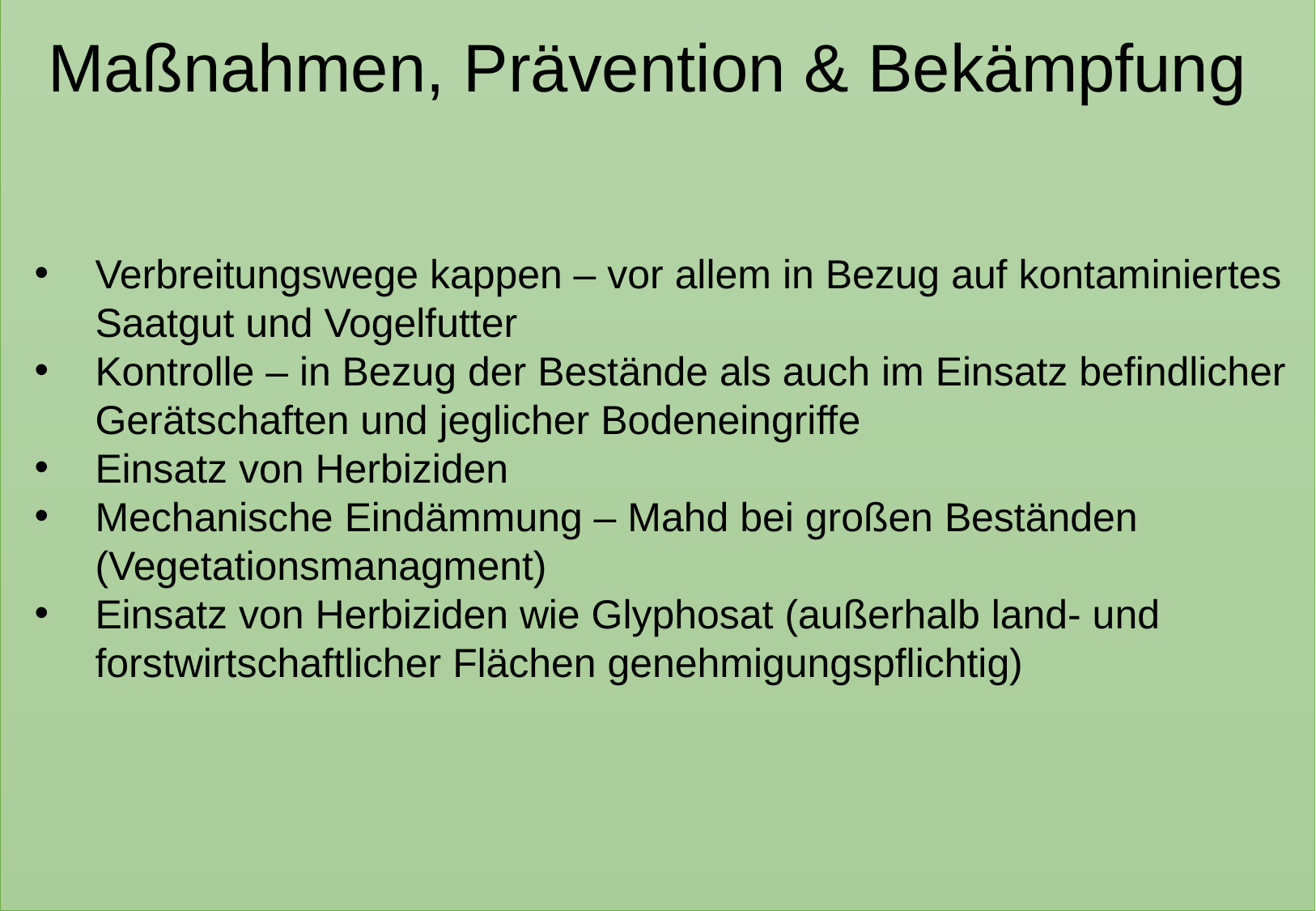

Maßnahmen, Prävention & Bekämpfung
Verbreitungswege kappen – vor allem in Bezug auf kontaminiertes Saatgut und Vogelfutter
Kontrolle – in Bezug der Bestände als auch im Einsatz befindlicher Gerätschaften und jeglicher Bodeneingriffe
Einsatz von Herbiziden
Mechanische Eindämmung – Mahd bei großen Beständen (Vegetationsmanagment)
Einsatz von Herbiziden wie Glyphosat (außerhalb land- und forstwirtschaftlicher Flächen genehmigungspflichtig)